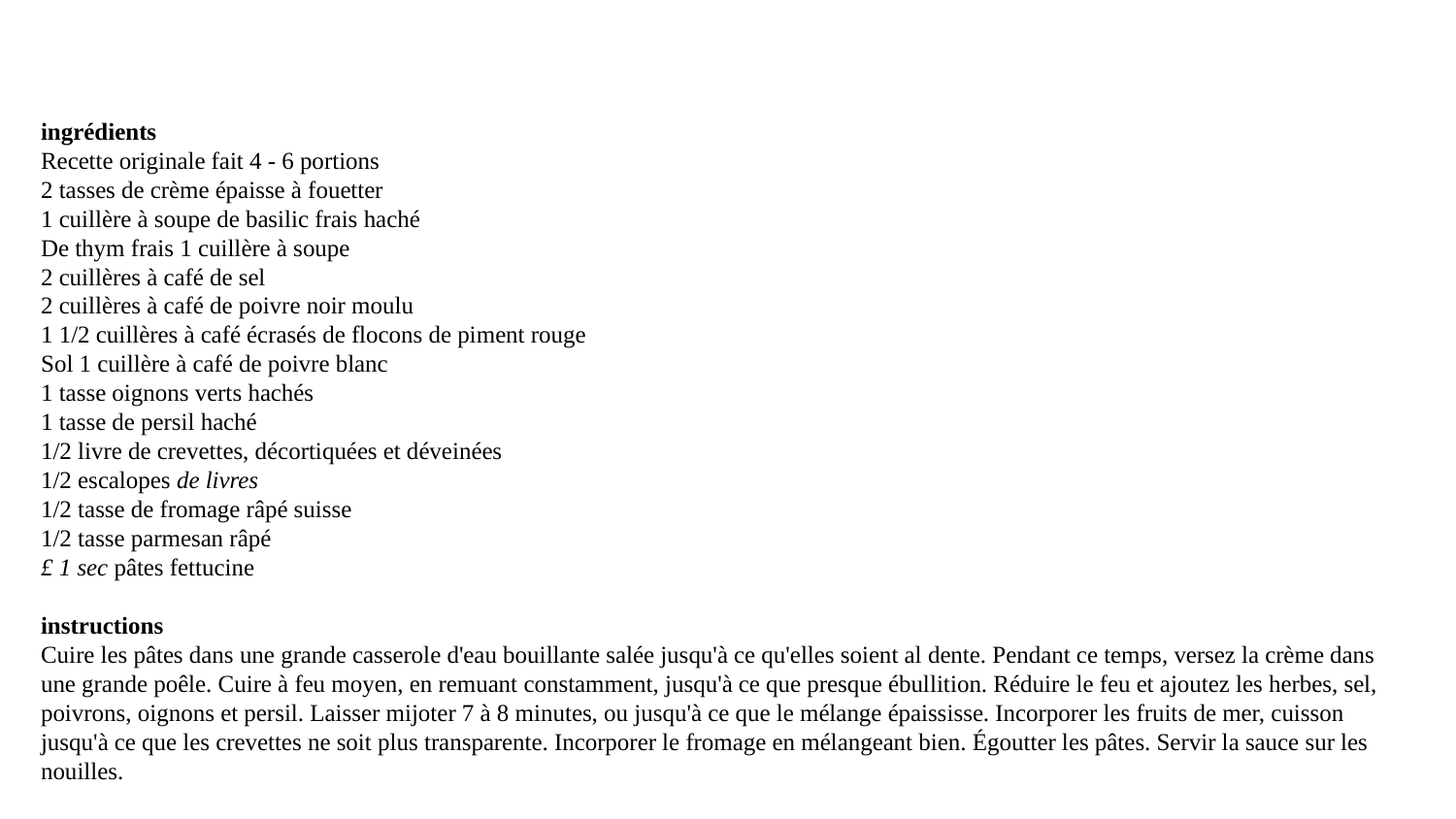

ingrédients
Recette originale fait 4 - 6 portions
2 tasses de crème épaisse à fouetter
1 cuillère à soupe de basilic frais haché
De thym frais 1 cuillère à soupe
2 cuillères à café de sel
2 cuillères à café de poivre noir moulu
1 1/2 cuillères à café écrasés de flocons de piment rouge
Sol 1 cuillère à café de poivre blanc
1 tasse oignons verts hachés
1 tasse de persil haché
1/2 livre de crevettes, décortiquées et déveinées
1/2 escalopes de livres
1/2 tasse de fromage râpé suisse
1/2 tasse parmesan râpé
£ 1 sec pâtes fettucine
instructions
Cuire les pâtes dans une grande casserole d'eau bouillante salée jusqu'à ce qu'elles soient al dente. Pendant ce temps, versez la crème dans une grande poêle. Cuire à feu moyen, en remuant constamment, jusqu'à ce que presque ébullition. Réduire le feu et ajoutez les herbes, sel, poivrons, oignons et persil. Laisser mijoter 7 à 8 minutes, ou jusqu'à ce que le mélange épaississe. Incorporer les fruits de mer, cuisson jusqu'à ce que les crevettes ne soit plus transparente. Incorporer le fromage en mélangeant bien. Égoutter les pâtes. Servir la sauce sur les nouilles.